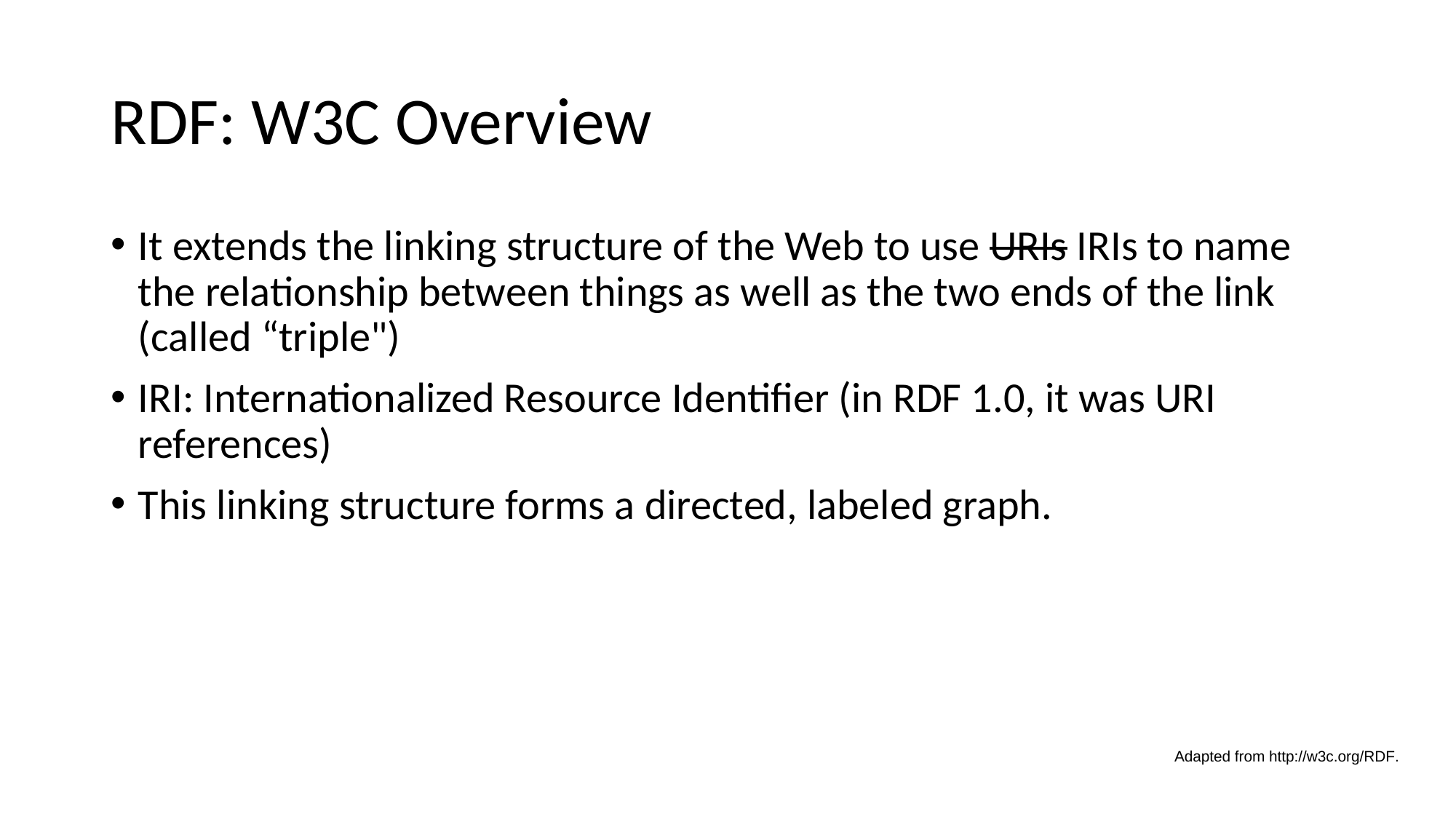

# RDF: W3C Overview
It extends the linking structure of the Web to use URIs IRIs to name the relationship between things as well as the two ends of the link (called “triple")
IRI: Internationalized Resource Identifier (in RDF 1.0, it was URI references)
This linking structure forms a directed, labeled graph.
Adapted from http://w3c.org/RDF.